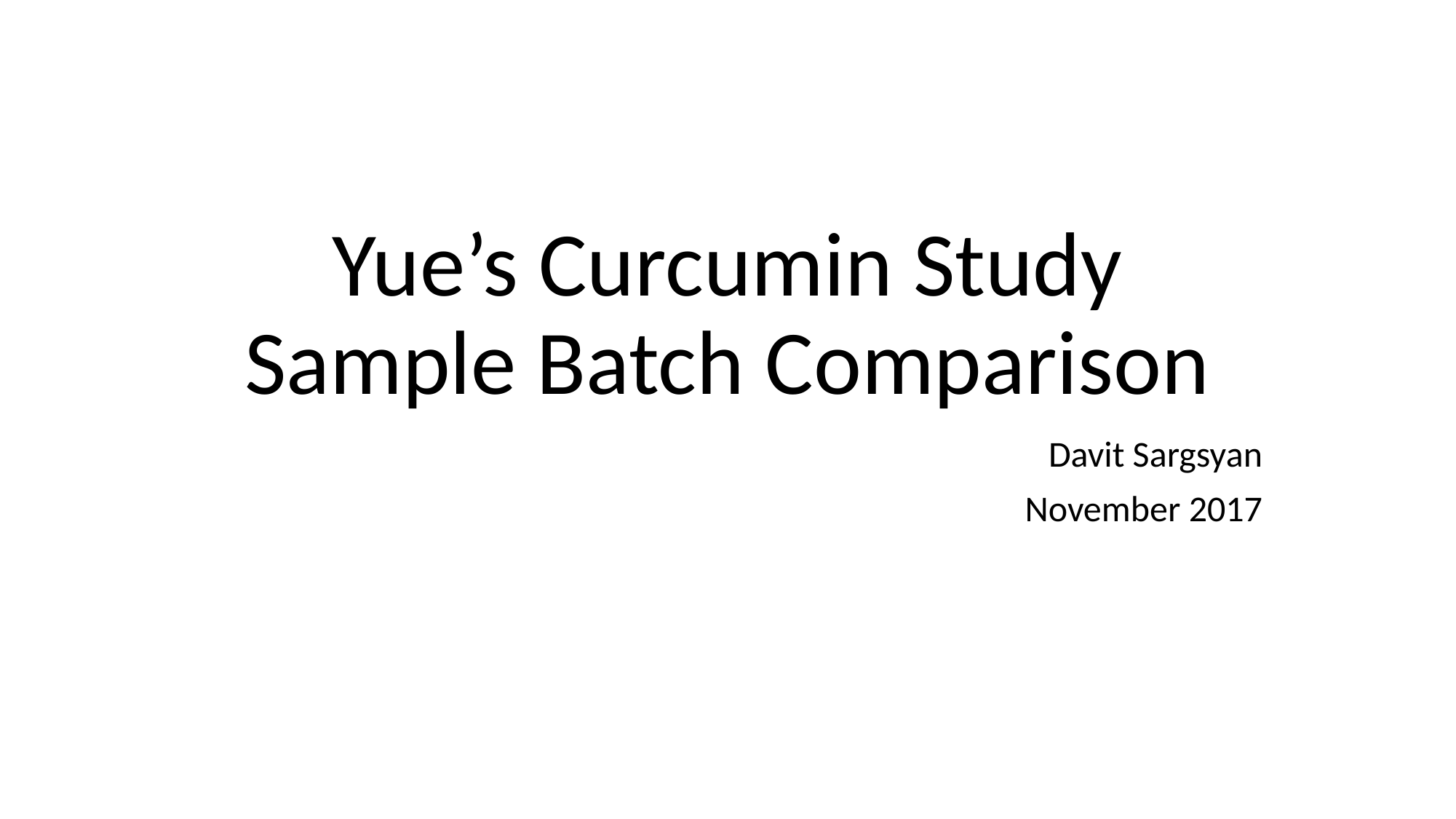

# Yue’s Curcumin Study Sample Batch Comparison
Davit Sargsyan
November 2017